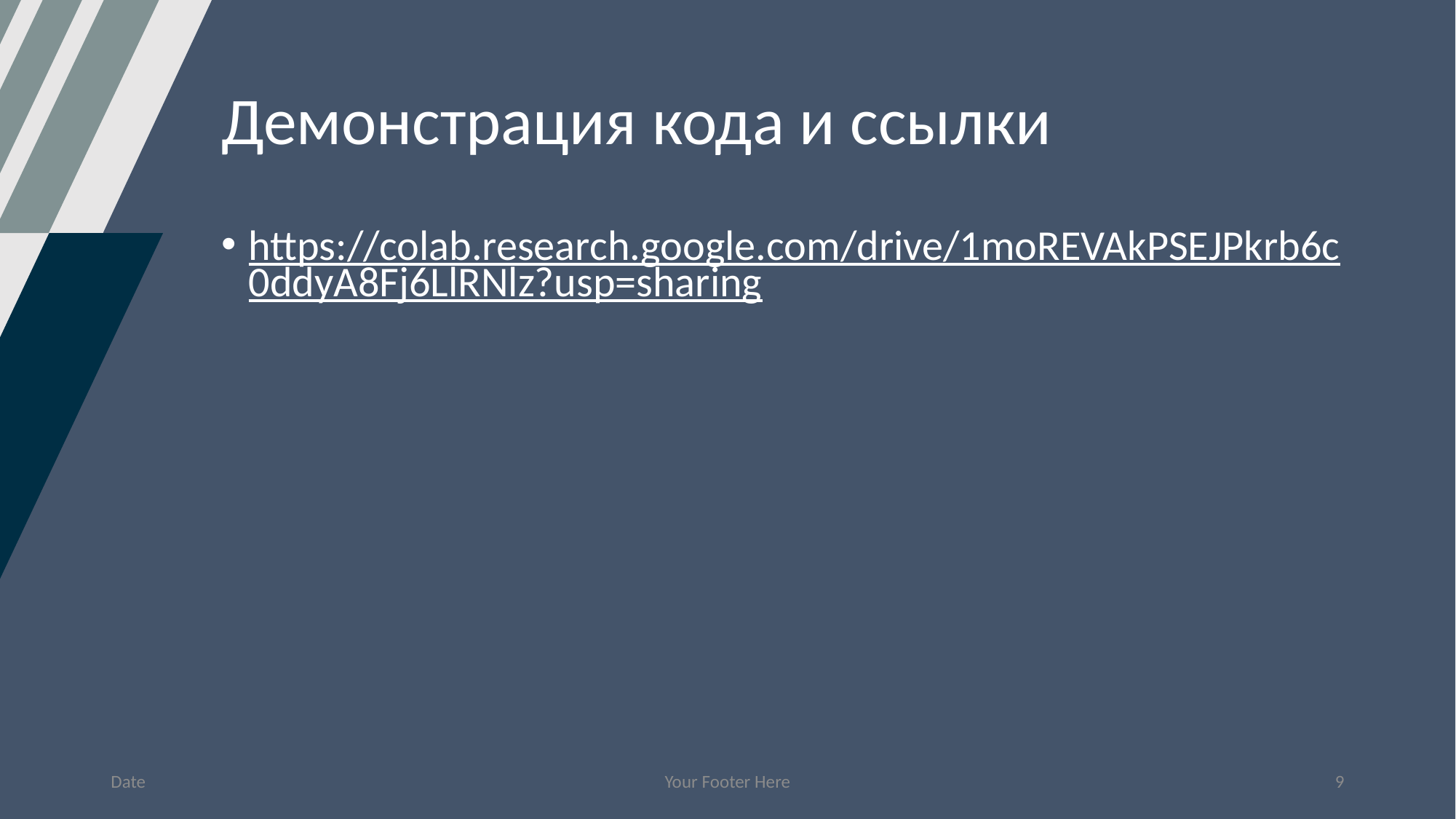

# Демонстрация кода и ссылки
https://colab.research.google.com/drive/1moREVAkPSEJPkrb6c0ddyA8Fj6LlRNlz?usp=sharing
Date
Your Footer Here
9